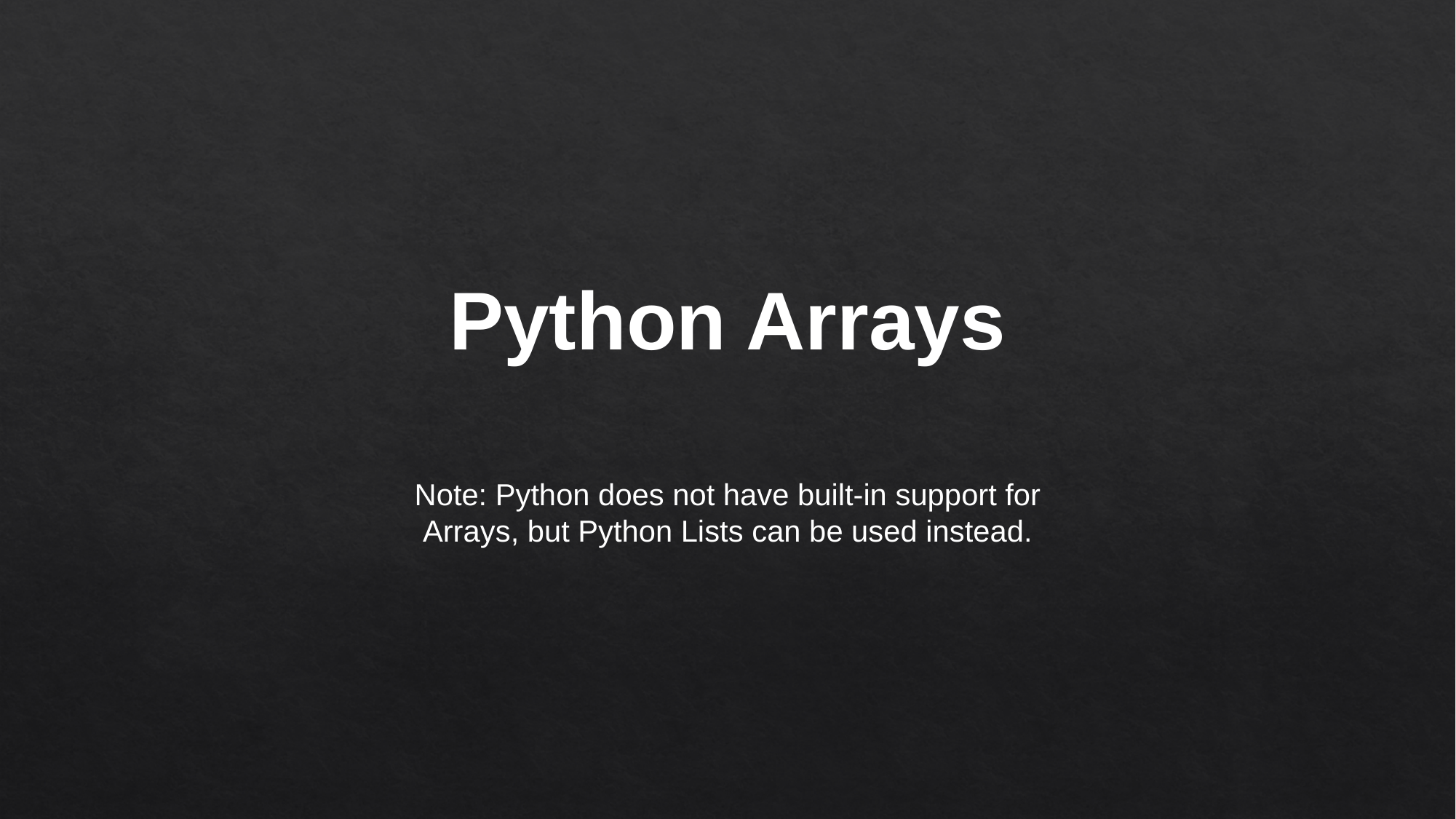

Python Arrays

Note: Python does not have built-in support for Arrays, but Python Lists can be used instead.